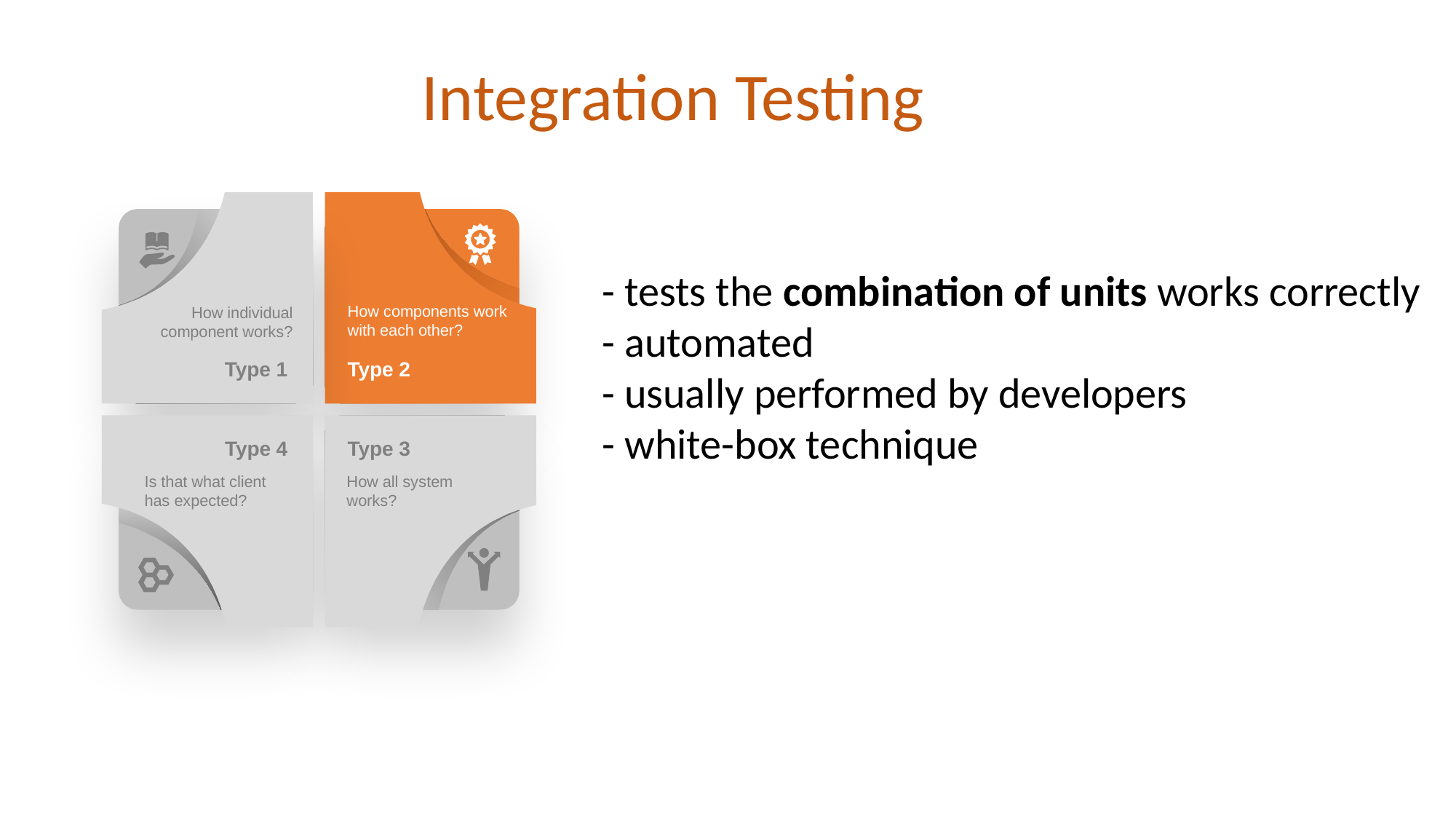

Integration Testing

How components work with each other?
How individual component works?
Type 1
Type 2

Type 4
Type 3
Is that what client has expected?
How all system works?

- tests the combination of units works correctly
- automated
- usually performed by developers
- white-box technique